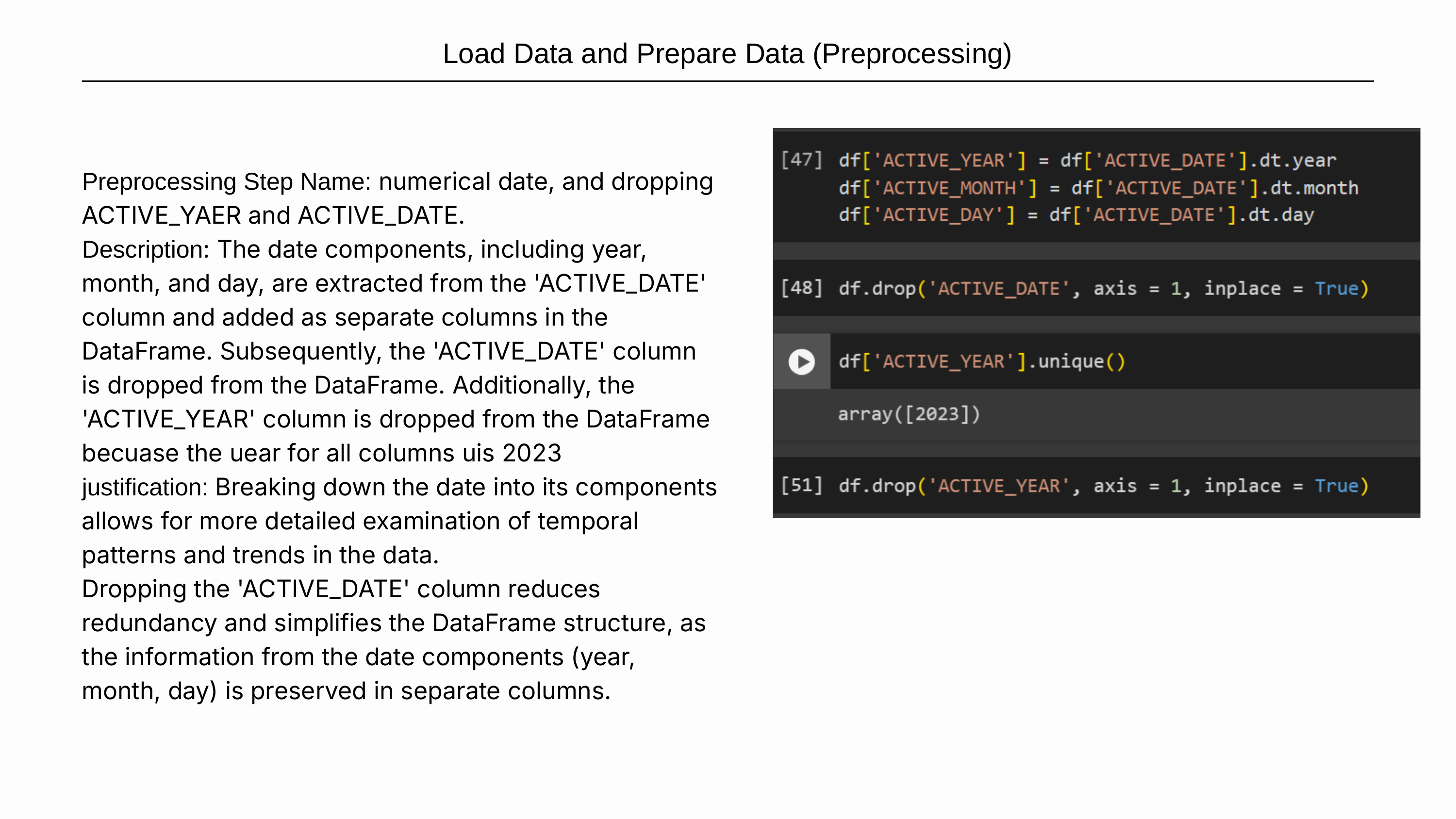

Load Data and Prepare Data (Preprocessing)

Preprocessing Step Name: numerical date, and dropping ACTIVE_YAER and ACTIVE_DATE.
Description: The date components, including year, month, and day, are extracted from the 'ACTIVE_DATE' column and added as separate columns in the DataFrame. Subsequently, the 'ACTIVE_DATE' column is dropped from the DataFrame. Additionally, the 'ACTIVE_YEAR' column is dropped from the DataFrame becuase the uear for all columns uis 2023
justification: Breaking down the date into its components allows for more detailed examination of temporal patterns and trends in the data.
Dropping the 'ACTIVE_DATE' column reduces redundancy and simplifies the DataFrame structure, as the information from the date components (year, month, day) is preserved in separate columns.